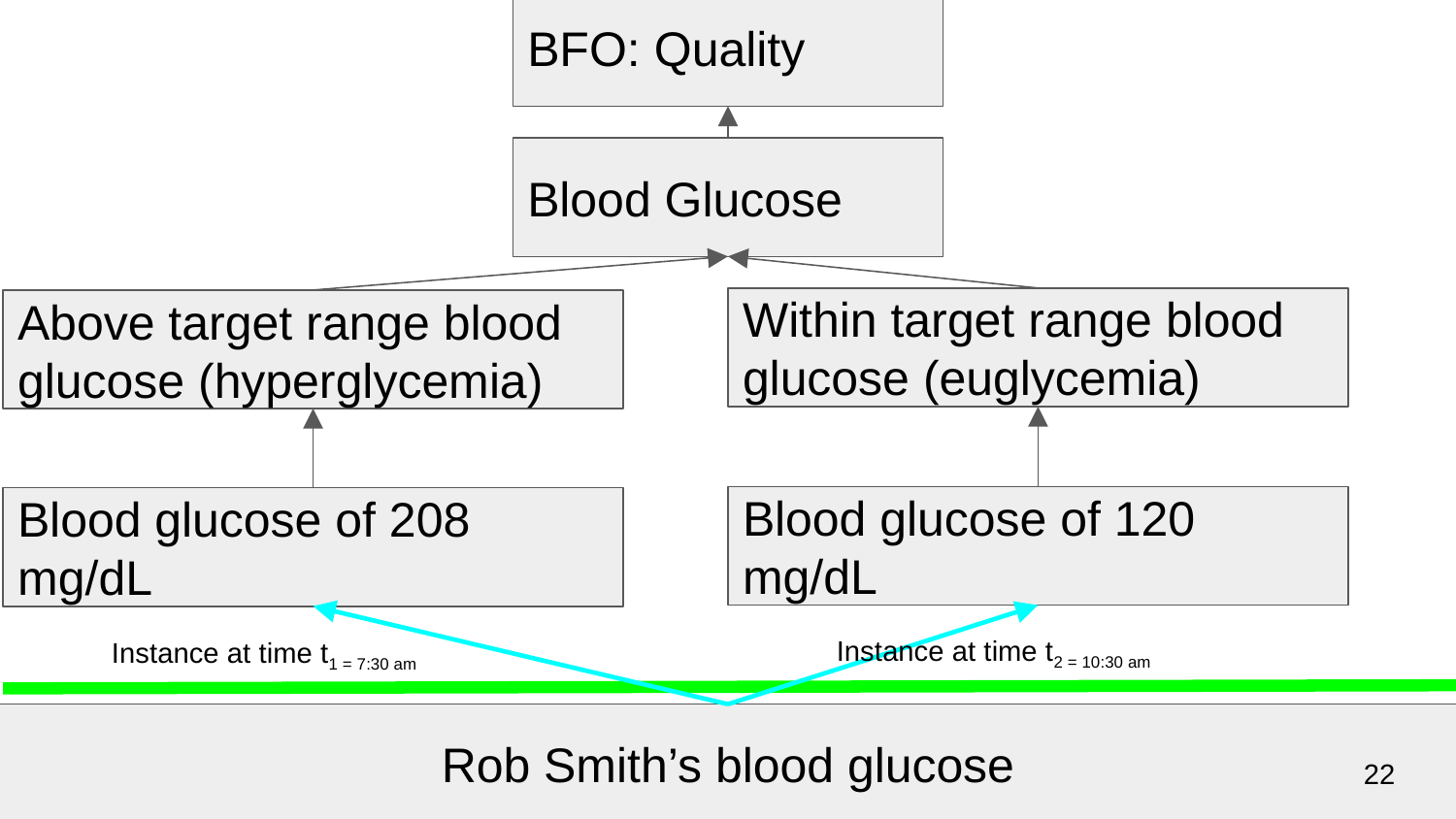

BFO: Quality
Blood Glucose
Within target range blood glucose (euglycemia)
Above target range blood glucose (hyperglycemia)
Blood glucose of 120 mg/dL
Blood glucose of 208 mg/dL
Instance at time t2 = 10:30 am
Instance at time t1 = 7:30 am
Rob Smith’s blood glucose
22